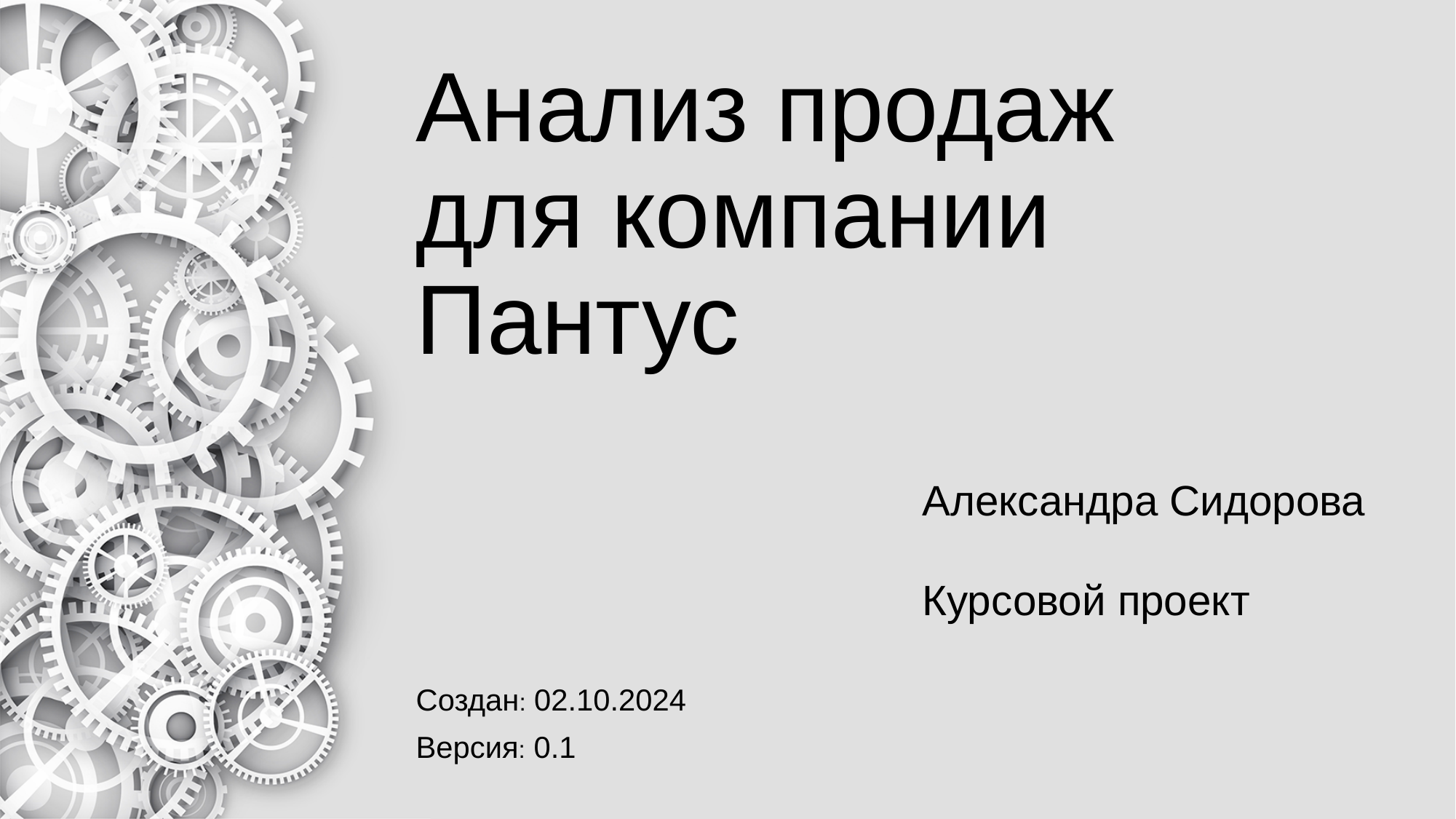

# Анализ продаж для компании Пантус
Александра Сидорова

Курсовой проект
Создан: 02.10.2024
Версия: 0.1